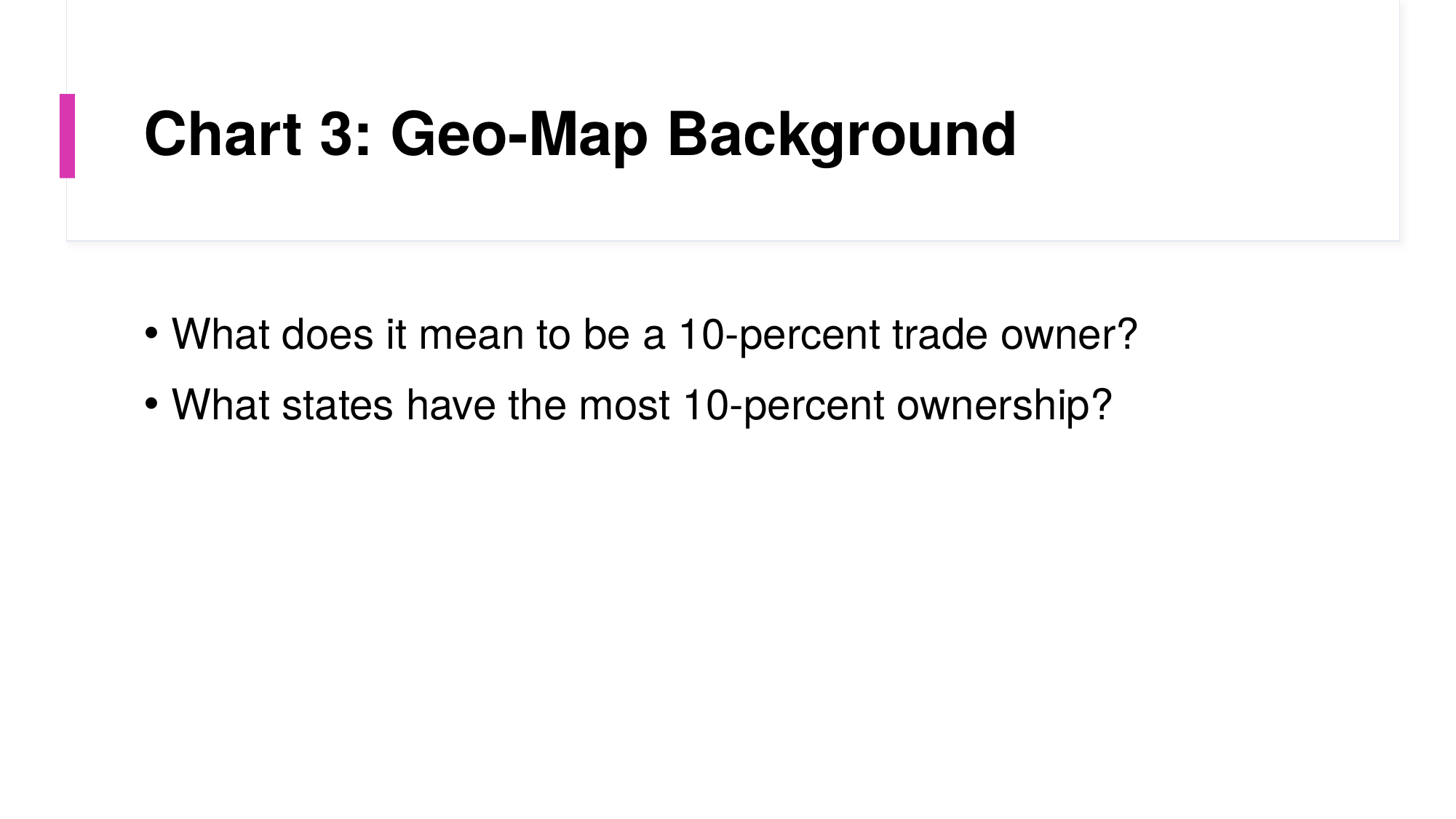

# Chart 3: Geo-Map Background
What does it mean to be a 10-percent trade owner?
What states have the most 10-percent ownership?